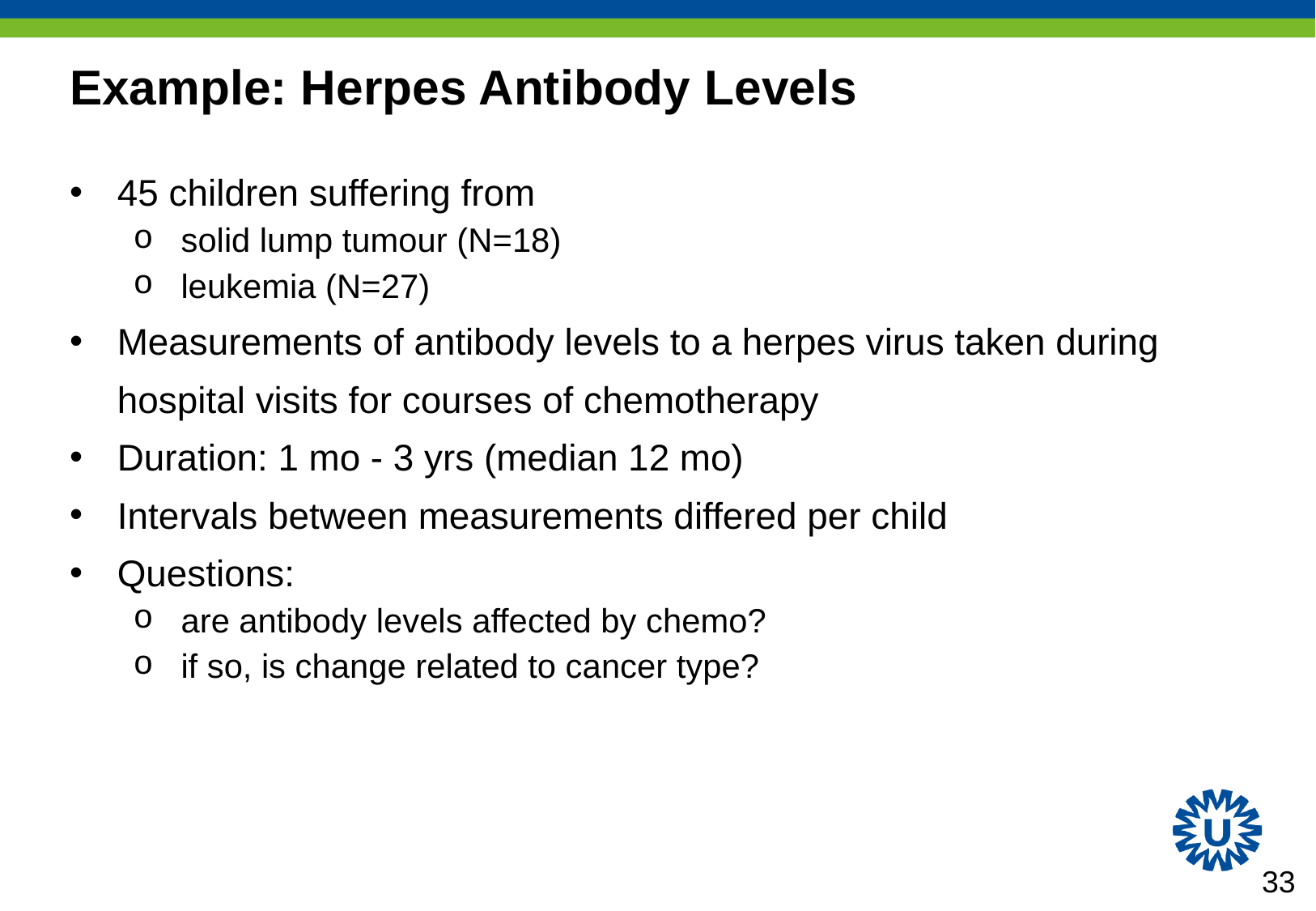

# Example: Herpes Antibody Levels
45 children suffering from
solid lump tumour (N=18)
leukemia (N=27)
Measurements of antibody levels to a herpes virus taken during hospital visits for courses of chemotherapy
Duration: 1 mo - 3 yrs (median 12 mo)
Intervals between measurements differed per child
Questions:
are antibody levels affected by chemo?
if so, is change related to cancer type?
33